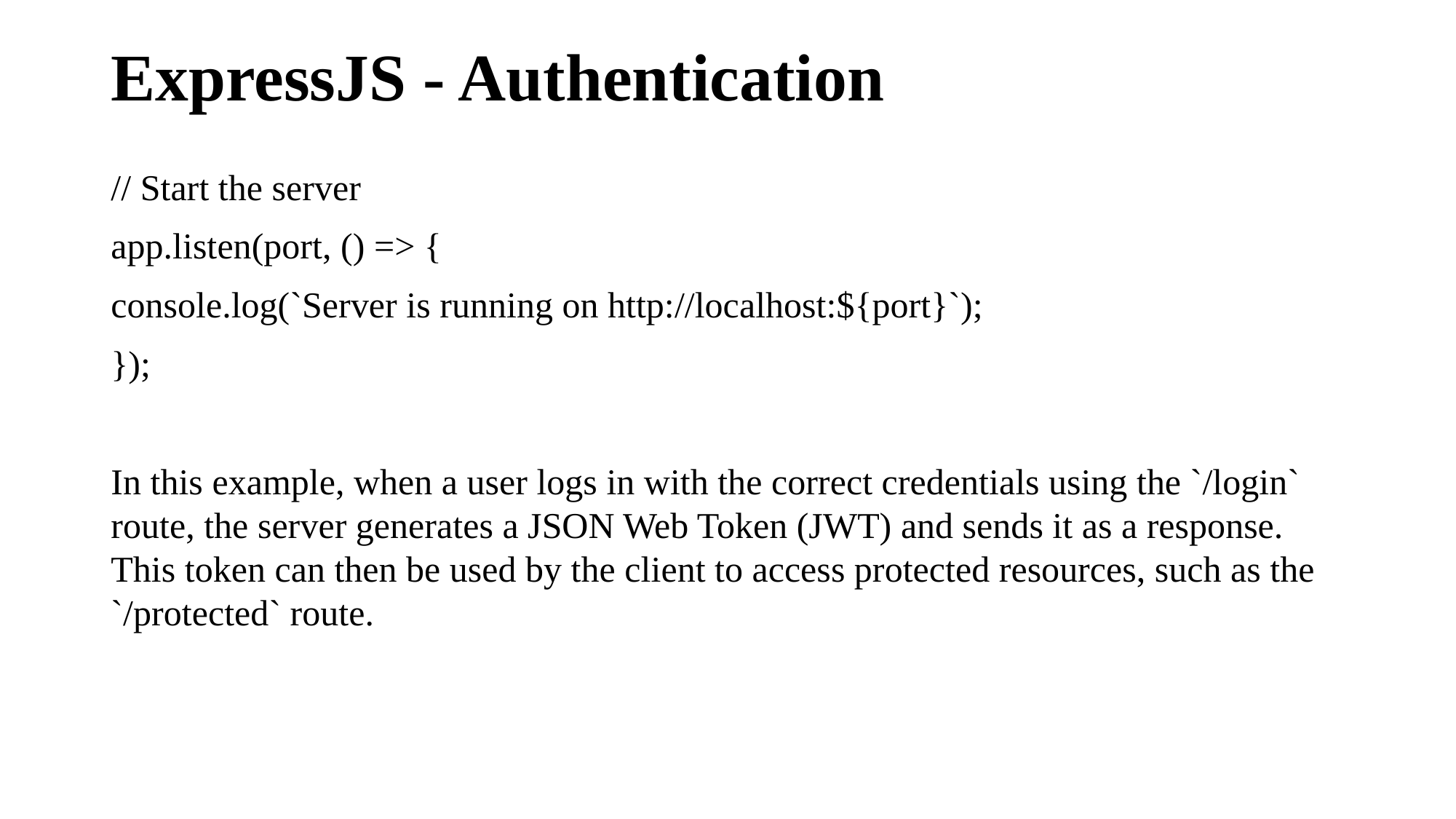

# ExpressJS - Authentication
// Start the server
app.listen(port, () => {
console.log(`Server is running on http://localhost:${port}`);
});

In this example, when a user logs in with the correct credentials using the `/login` route, the server generates a JSON Web Token (JWT) and sends it as a response. This token can then be used by the client to access protected resources, such as the `/protected` route.